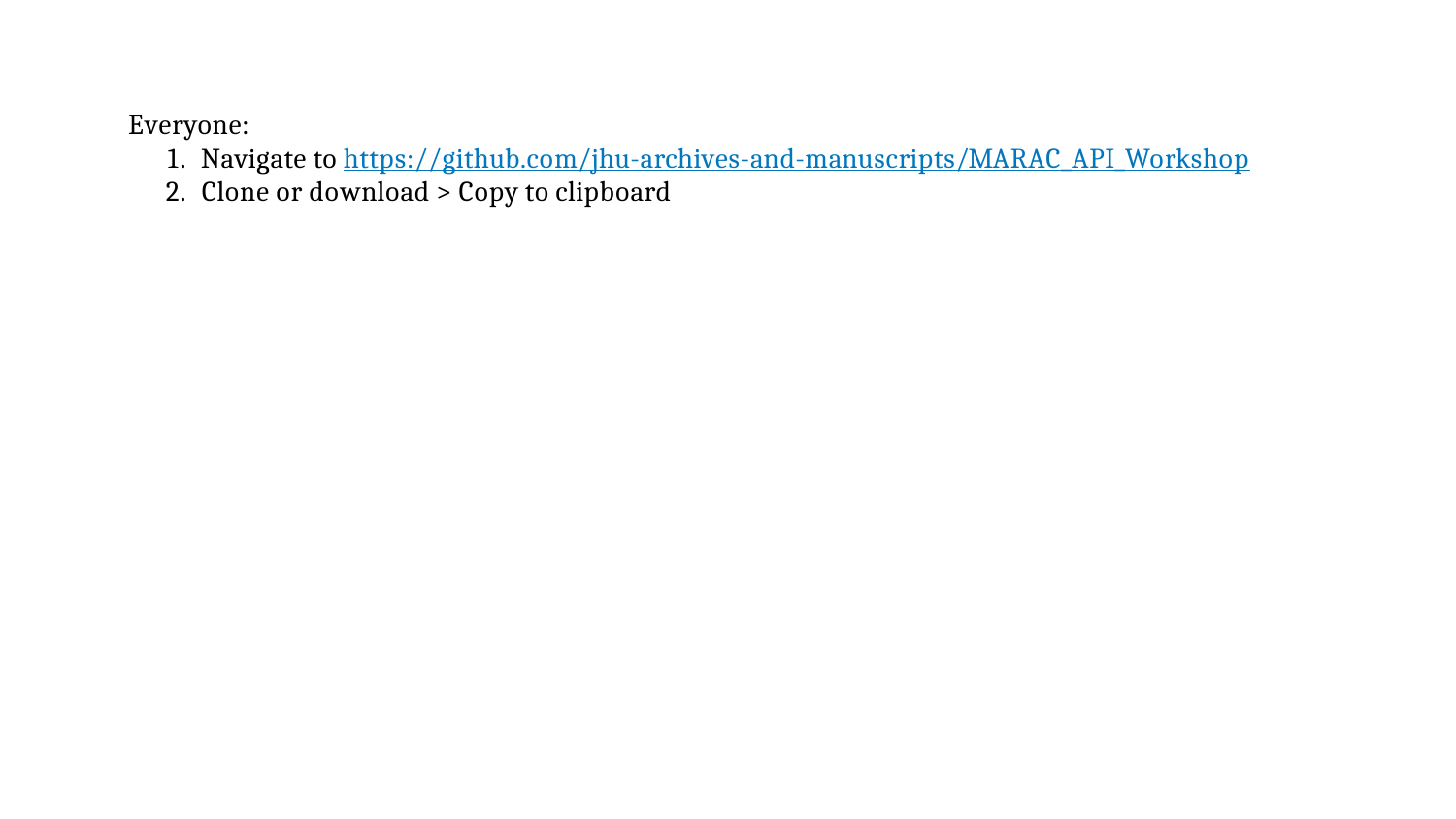

Everyone:
Navigate to https://github.com/jhu-archives-and-manuscripts/MARAC_API_Workshop
Clone or download > Copy to clipboard